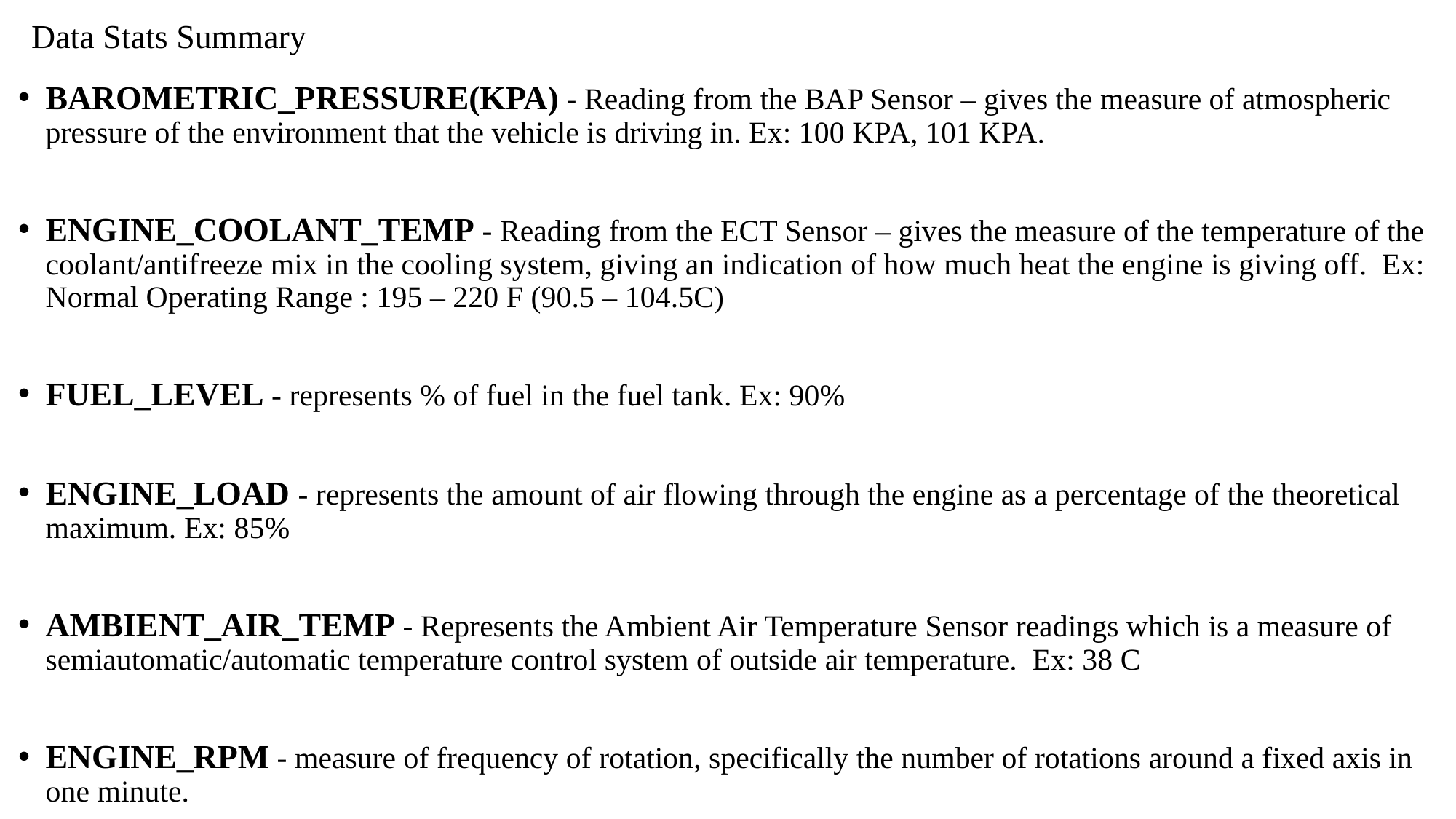

# Data Stats Summary
BAROMETRIC_PRESSURE(KPA) - Reading from the BAP Sensor – gives the measure of atmospheric pressure of the environment that the vehicle is driving in. Ex: 100 KPA, 101 KPA.

ENGINE_COOLANT_TEMP - Reading from the ECT Sensor – gives the measure of the temperature of the coolant/antifreeze mix in the cooling system, giving an indication of how much heat the engine is giving off.  Ex: Normal Operating Range : 195 – 220 F (90.5 – 104.5C)

FUEL_LEVEL - represents % of fuel in the fuel tank. Ex: 90%

ENGINE_LOAD - represents the amount of air flowing through the engine as a percentage of the theoretical maximum. Ex: 85%

AMBIENT_AIR_TEMP - Represents the Ambient Air Temperature Sensor readings which is a measure of semiautomatic/automatic temperature control system of outside air temperature.  Ex: 38 C

ENGINE_RPM - measure of frequency of rotation, specifically the number of rotations around a fixed axis in one minute.